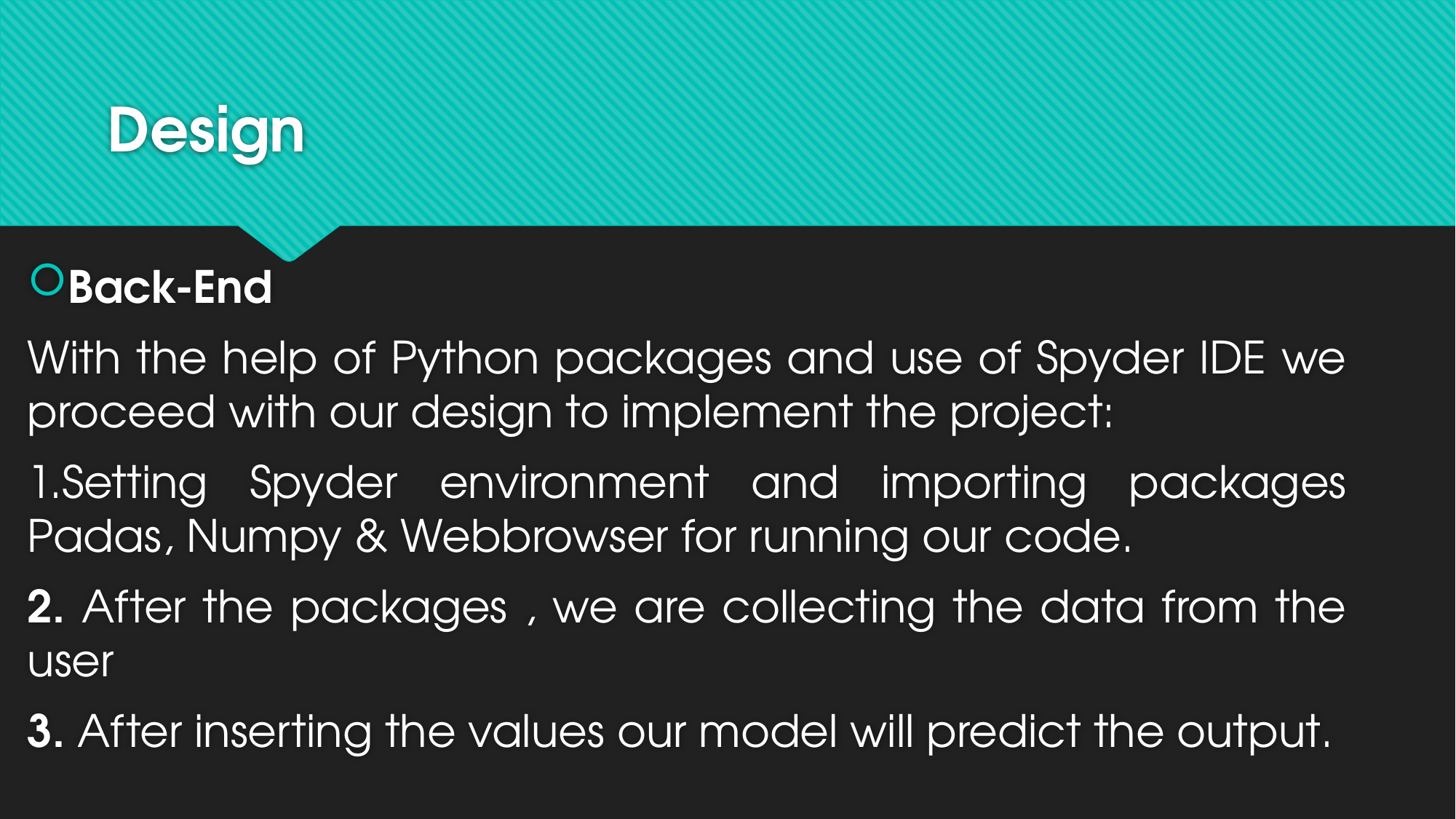

# Design
Back-End
With the help of Python packages and use of Spyder IDE we proceed with our design to implement the project:
1.Setting Spyder environment and importing packages Padas, Numpy & Webbrowser for running our code.
2. After the packages , we are collecting the data from the user
3. After inserting the values our model will predict the output.